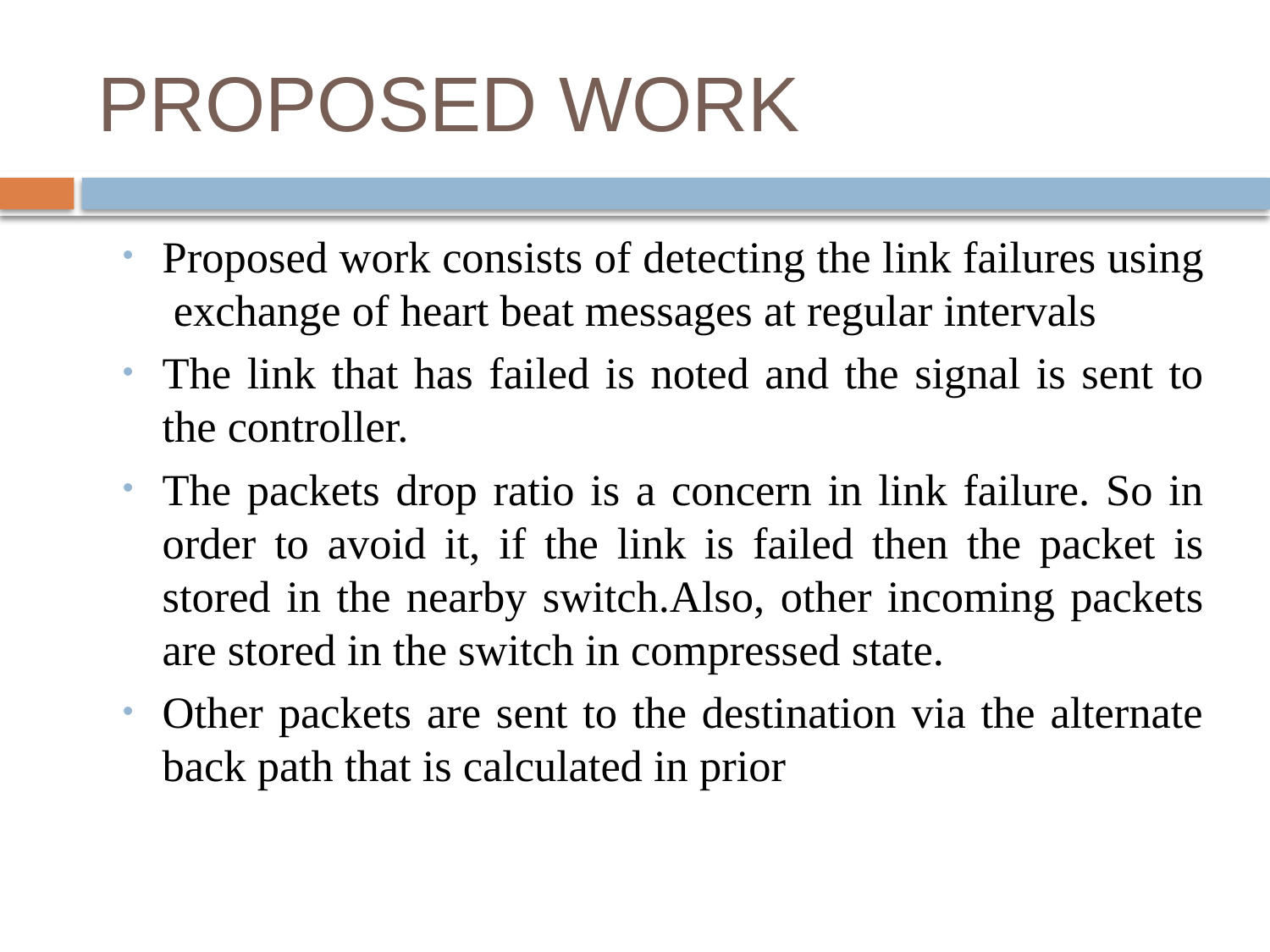

# PROPOSED WORK
Proposed work consists of detecting the link failures using  exchange of heart beat messages at regular intervals
The link that has failed is noted and the signal is sent to the controller.
The packets drop ratio is a concern in link failure. So in order to avoid it, if the link is failed then the packet is stored in the nearby switch.Also, other incoming packets are stored in the switch in compressed state.
Other packets are sent to the destination via the alternate back path that is calculated in prior